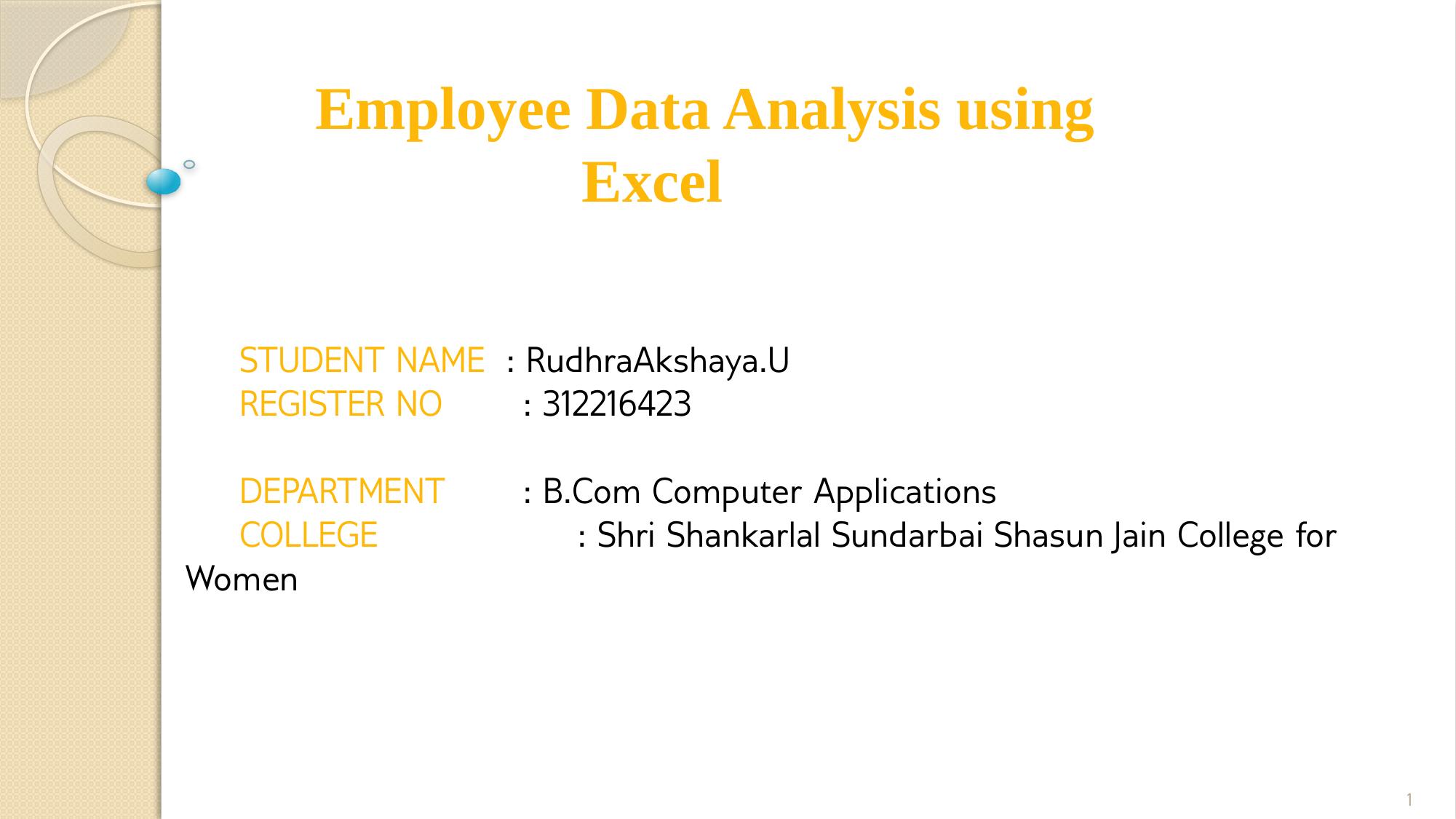

# Employee Data Analysis using Excel
     STUDENT NAME  : RudhraAkshaya.U
     REGISTER NO	 : 312216423
     DEPARTMENT	 : B.Com Computer Applications
     COLLEGE		      : Shri Shankarlal Sundarbai Shasun Jain College for Women
1